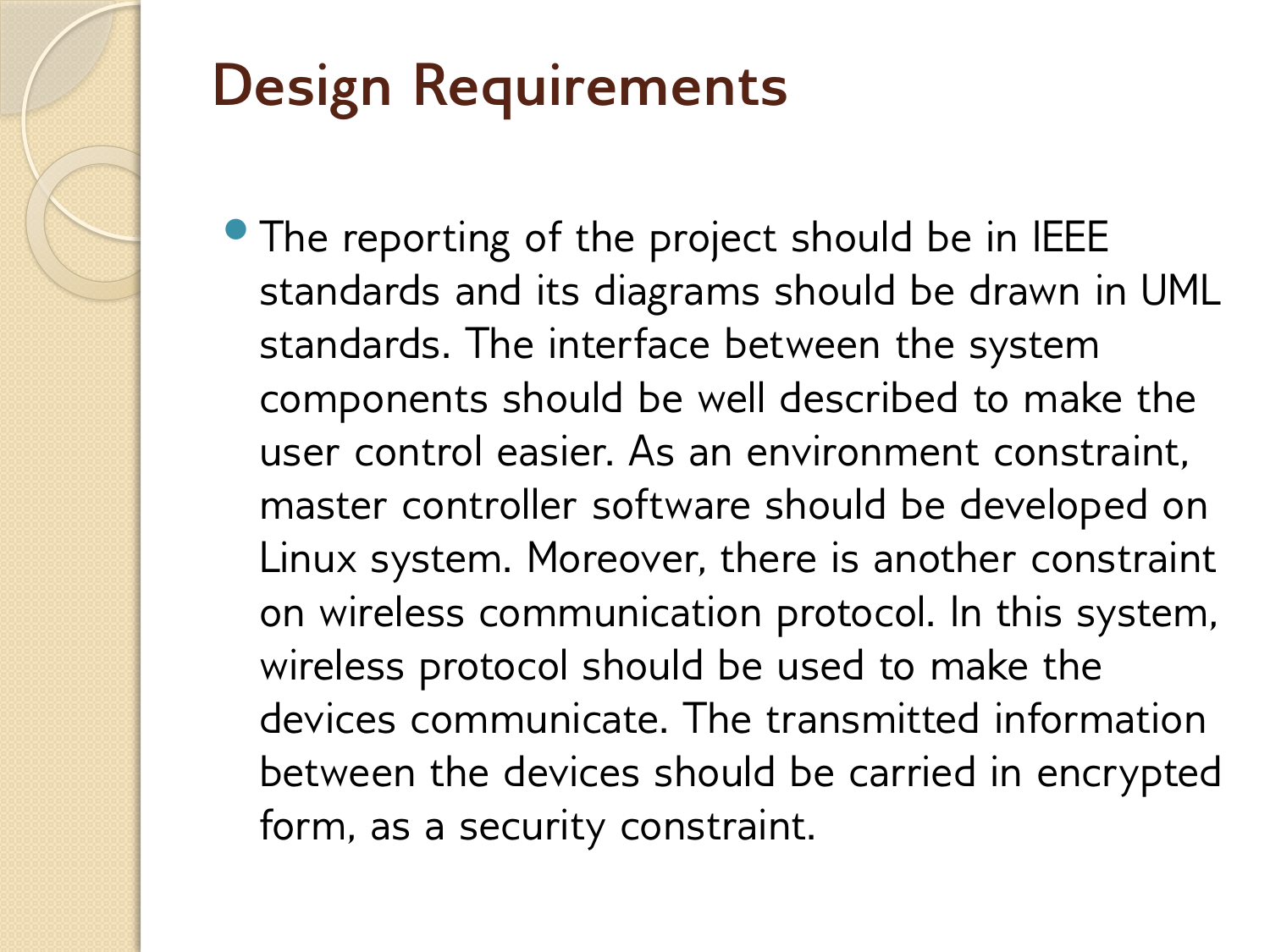

# Design Requirements
The reporting of the project should be in IEEE standards and its diagrams should be drawn in UML standards. The interface between the system components should be well described to make the user control easier. As an environment constraint, master controller software should be developed on Linux system. Moreover, there is another constraint on wireless communication protocol. In this system, wireless protocol should be used to make the devices communicate. The transmitted information between the devices should be carried in encrypted form, as a security constraint.